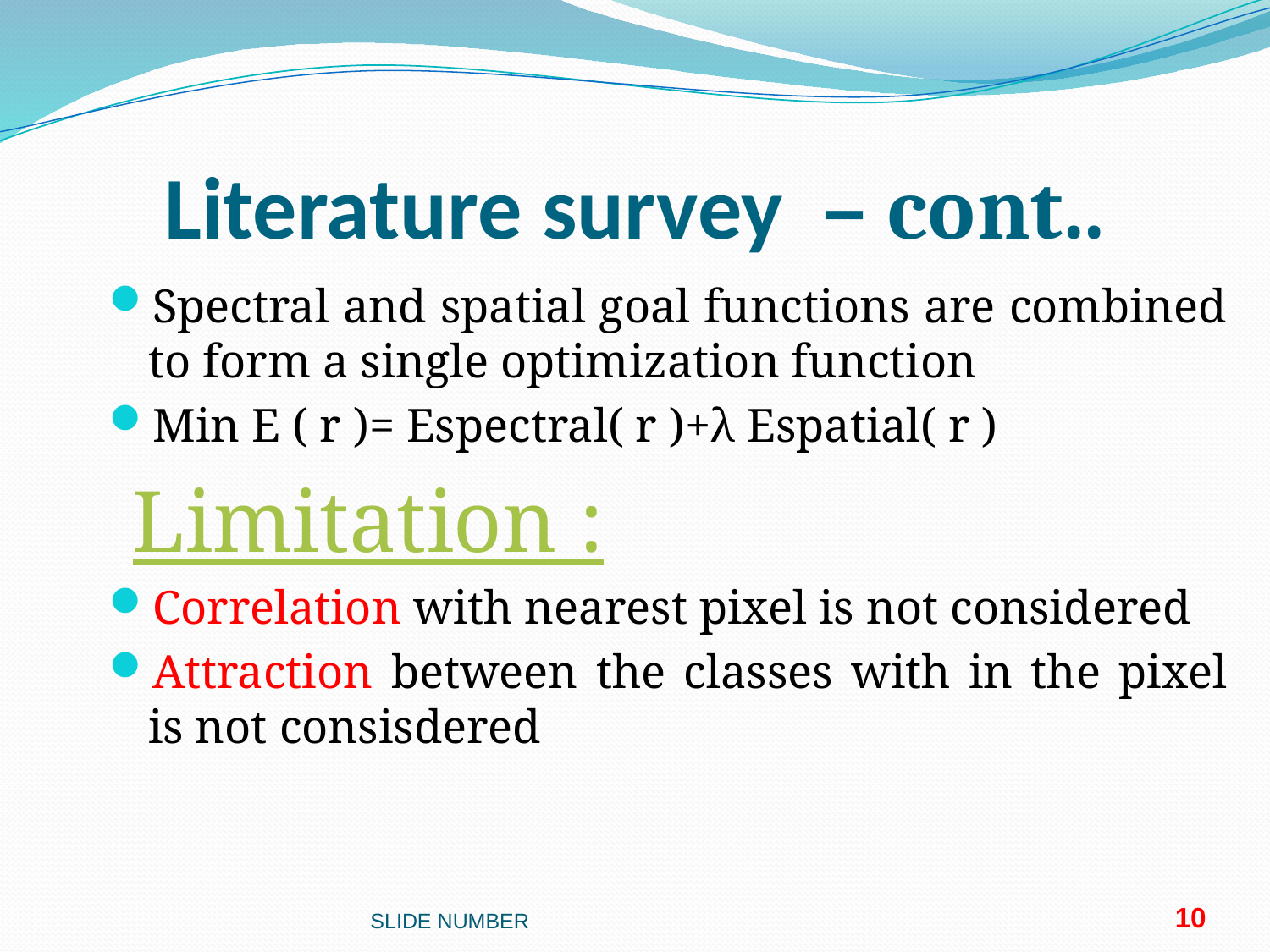

# Literature survey  – cont..

Spectral and spatial goal functions are combined to form a single optimization function
Min E ( r )= Espectral( r )+λ Espatial( r )
  Limitation :
Correlation with nearest pixel is not considered
Attraction between the classes with in the pixel is not consisdered

SLIDE NUMBER
10